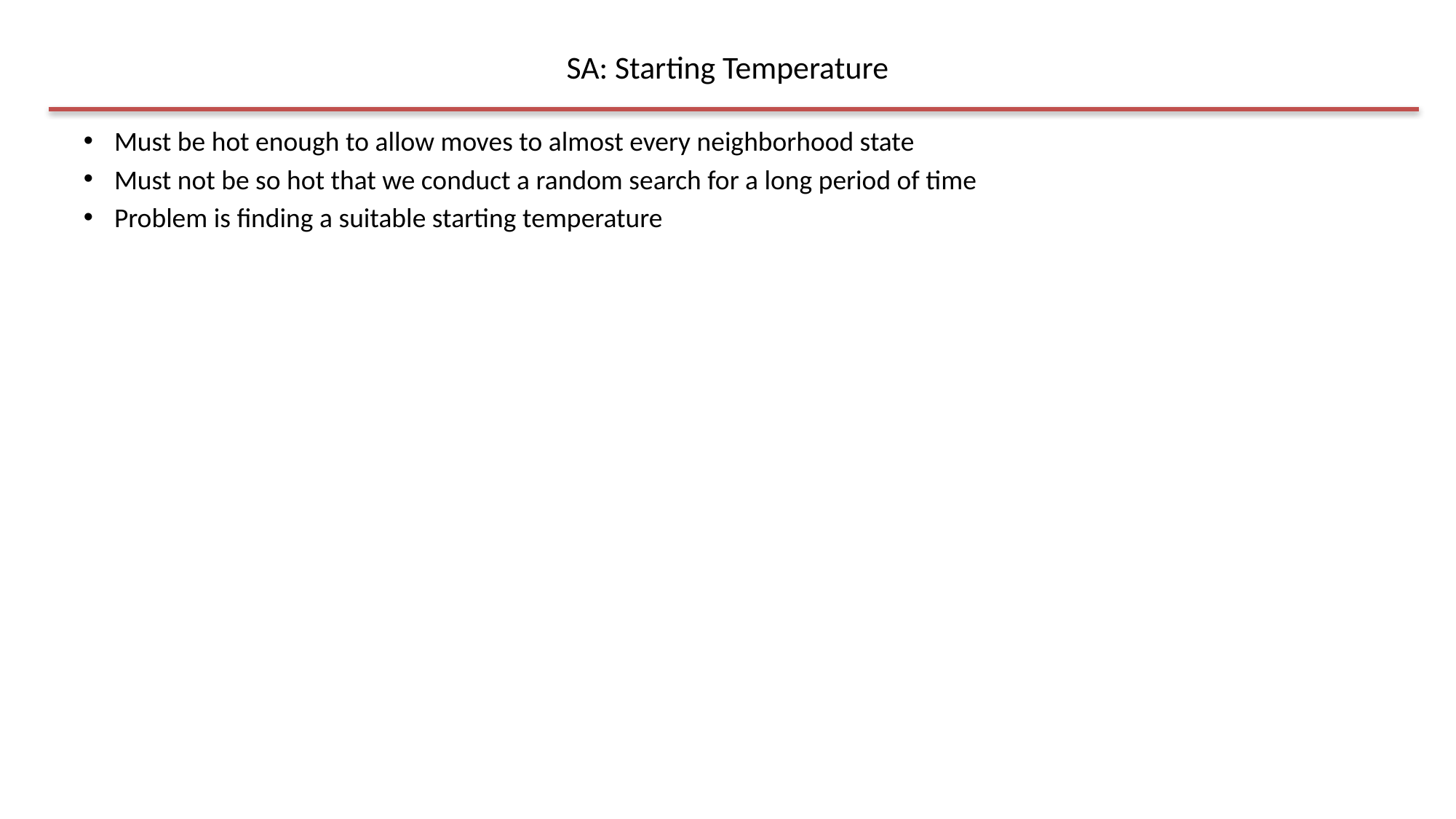

# SA: Starting Temperature
Must be hot enough to allow moves to almost every neighborhood state
Must not be so hot that we conduct a random search for a long period of time
Problem is finding a suitable starting temperature